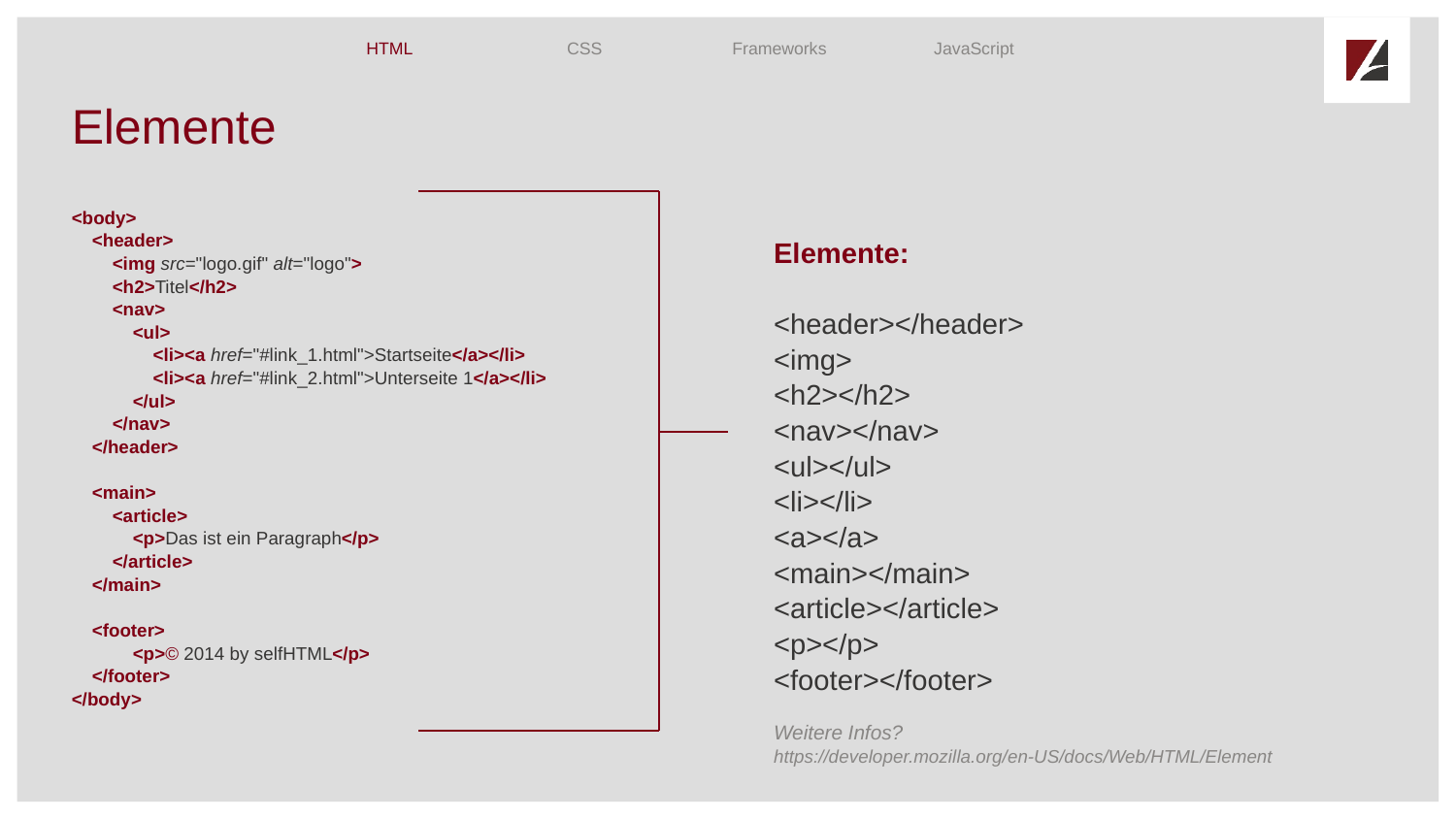

HTML
CSS
Frameworks
JavaScript
# Elemente
<body>
    <header>
        <img src="logo.gif" alt="logo">
        <h2>Titel</h2>
        <nav>
            <ul>
                <li><a href="#link_1.html">Startseite</a></li>
                <li><a href="#link_2.html">Unterseite 1</a></li>
            </ul>
        </nav>
    </header>

    <main>
        <article>
            <p>Das ist ein Paragraph</p>
        </article>
    </main>

    <footer>
            <p>© 2014 by selfHTML</p>
    </footer>
</body>

Elemente:

<header></header>
<img>
<h2></h2>
<nav></nav>
<ul></ul>
<li></li>
<a></a>
<main></main>
<article></article>
<p></p>
<footer></footer>

Weitere Infos?
https://developer.mozilla.org/en-US/docs/Web/HTML/Element